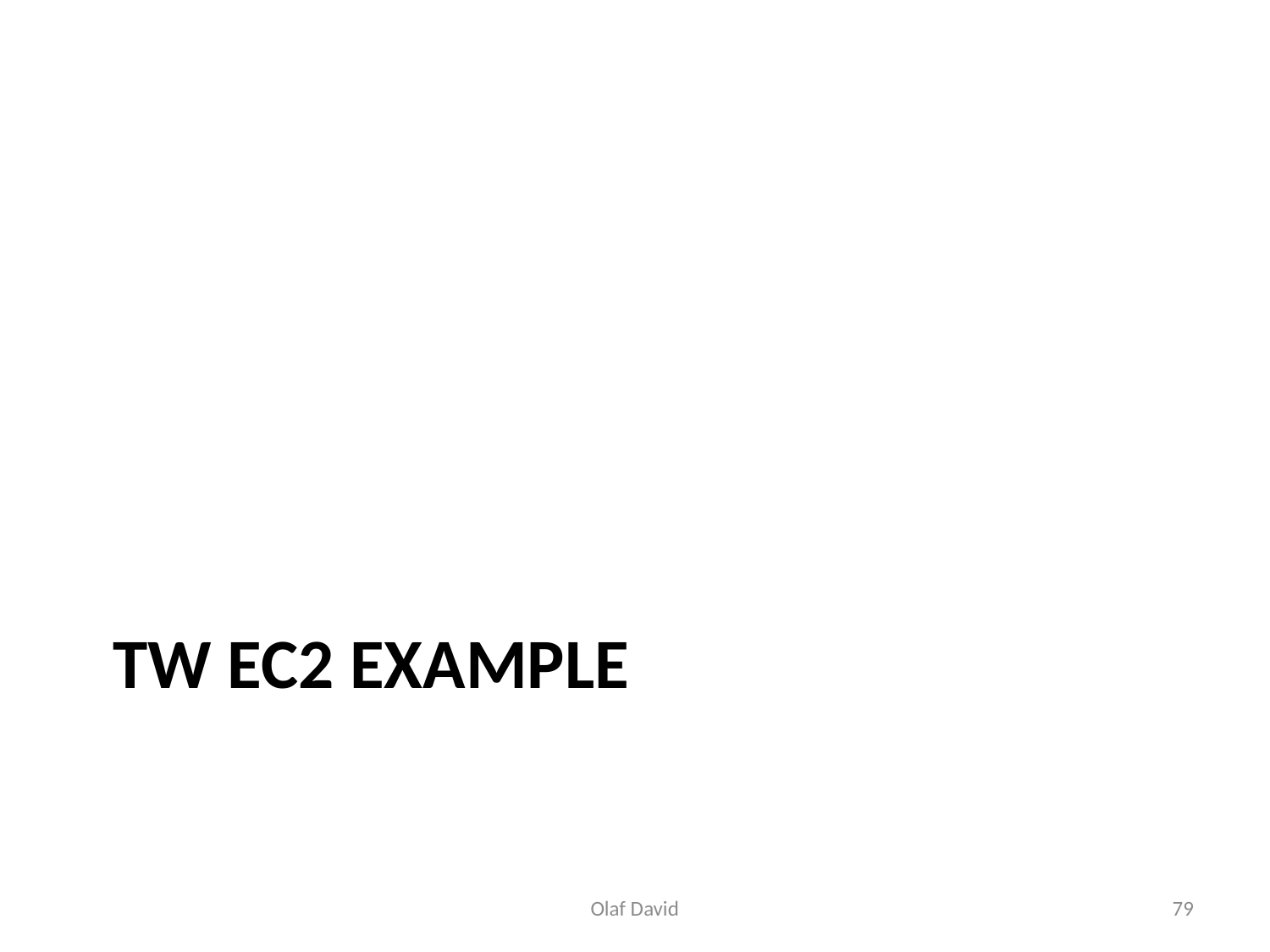

# TW EC2 example
Olaf David
79